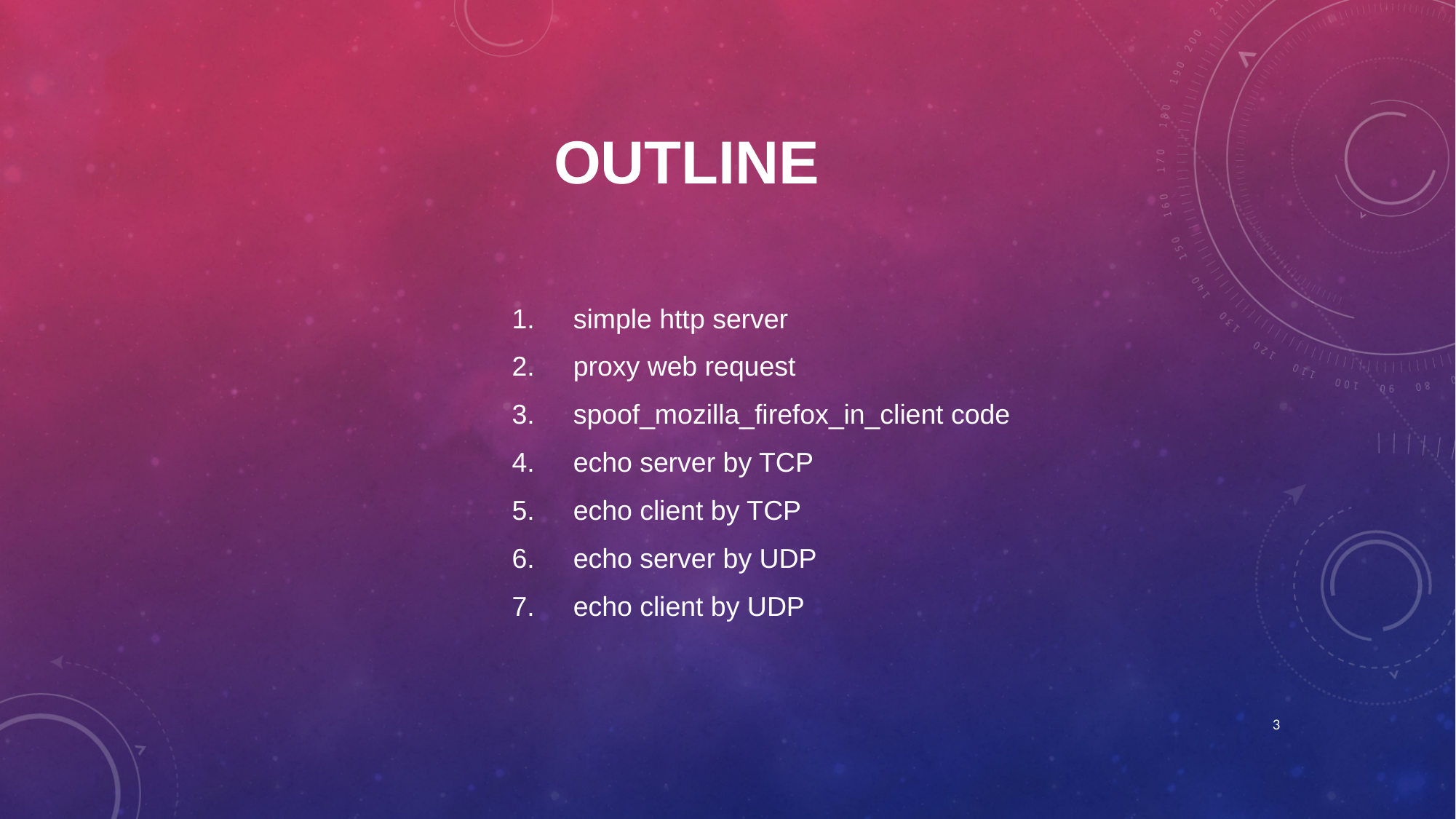

# Outline
simple http server
proxy web request
spoof_mozilla_firefox_in_client code
echo server by TCP
echo client by TCP
echo server by UDP
echo client by UDP

3